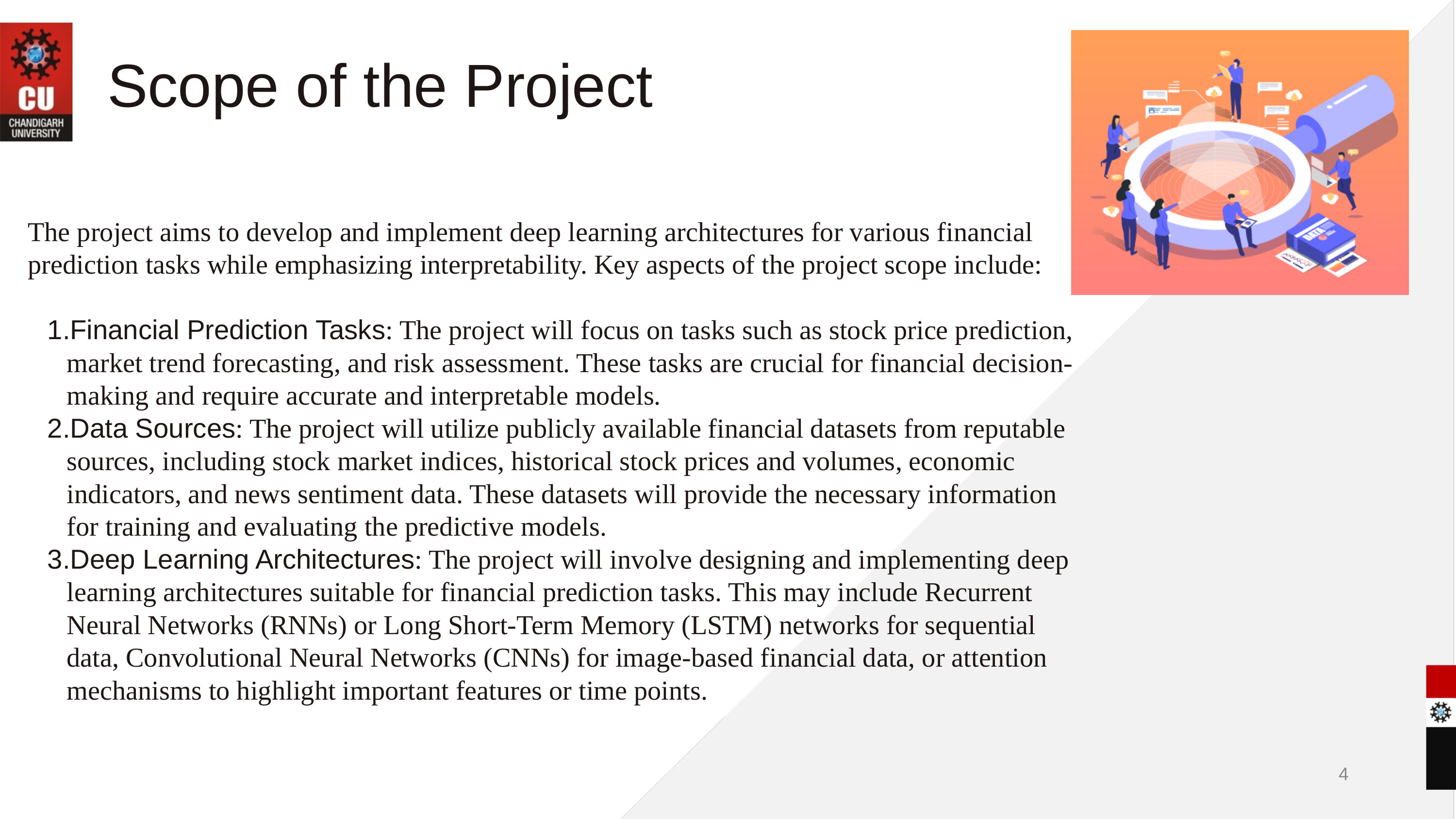

Scope of the Project

The project aims to develop and implement deep learning architectures for various financial prediction tasks while emphasizing interpretability. Key aspects of the project scope include:

Financial Prediction Tasks: The project will focus on tasks such as stock price prediction, market trend forecasting, and risk assessment. These tasks are crucial for financial decision-making and require accurate and interpretable models.
Data Sources: The project will utilize publicly available financial datasets from reputable sources, including stock market indices, historical stock prices and volumes, economic indicators, and news sentiment data. These datasets will provide the necessary information for training and evaluating the predictive models.
Deep Learning Architectures: The project will involve designing and implementing deep learning architectures suitable for financial prediction tasks. This may include Recurrent Neural Networks (RNNs) or Long Short-Term Memory (LSTM) networks for sequential data, Convolutional Neural Networks (CNNs) for image-based financial data, or attention mechanisms to highlight important features or time points.
4